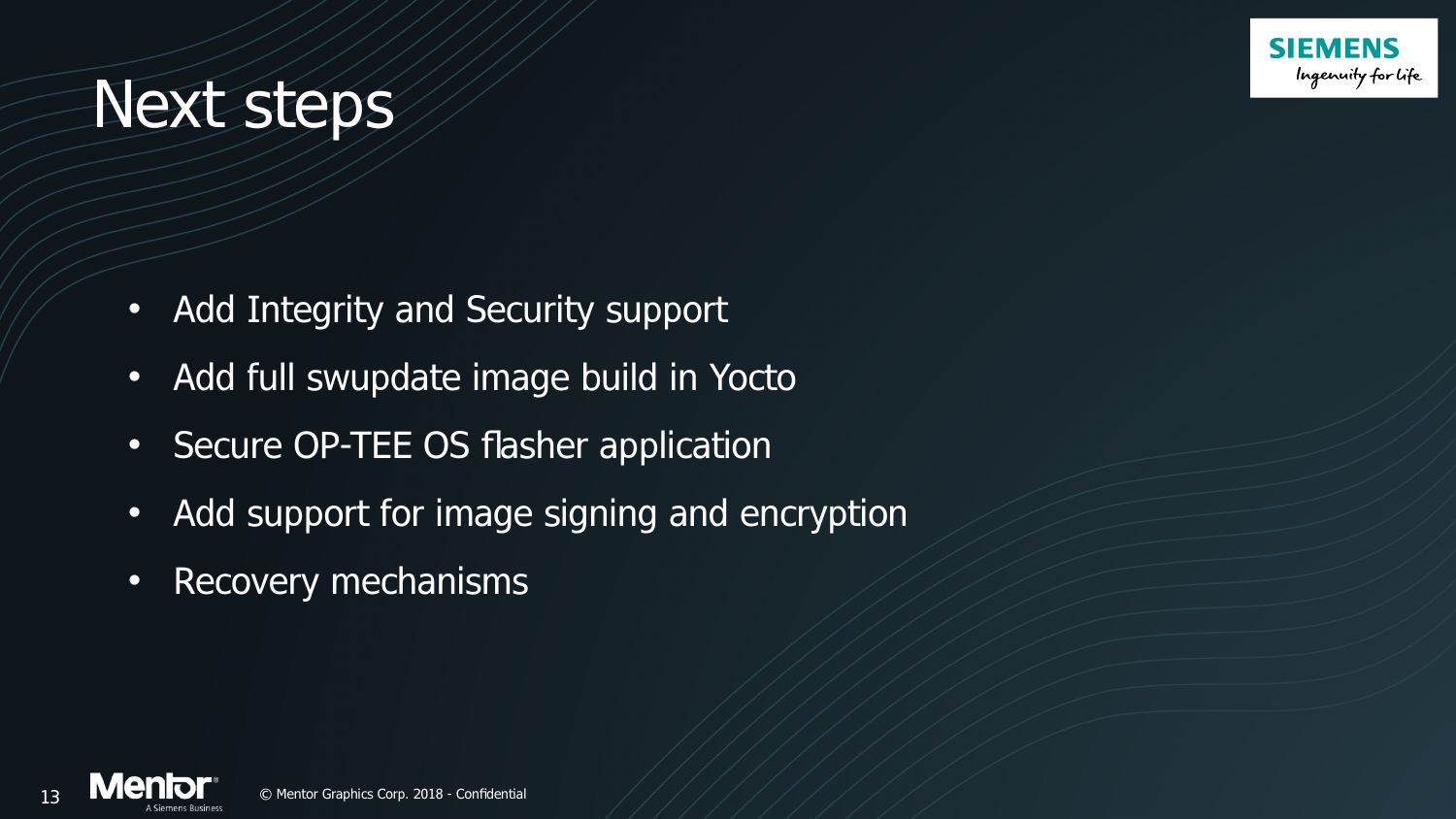

# Next steps
Add Integrity and Security support
Add full swupdate image build in Yocto
Secure OP-TEE OS flasher application
Add support for image signing and encryption
Recovery mechanisms